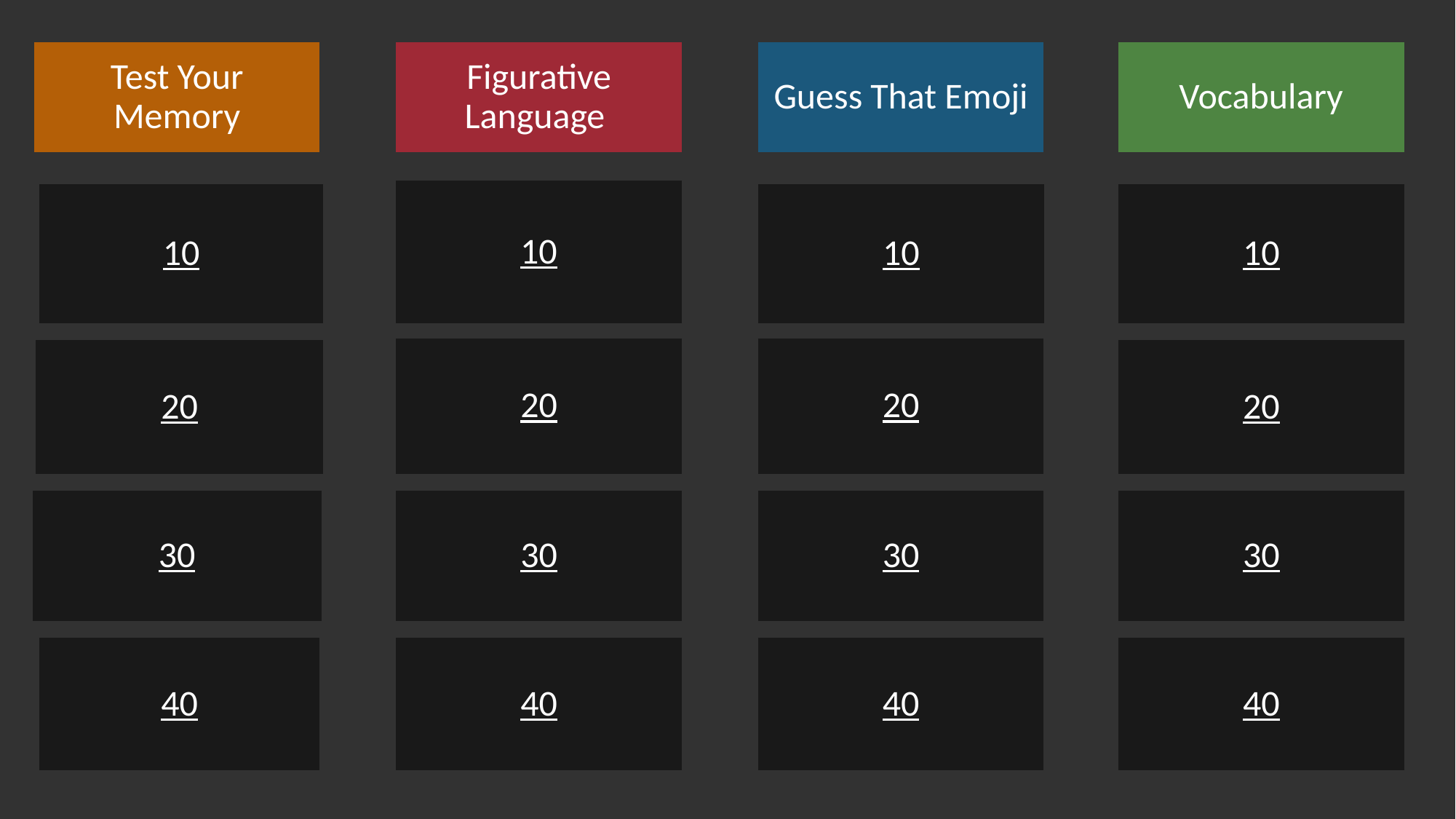

Test Your Memory
Figurative Language
Guess That Emoji
Vocabulary
10
10
10
10
20
20
20
20
30
30
30
30
40
40
40
40